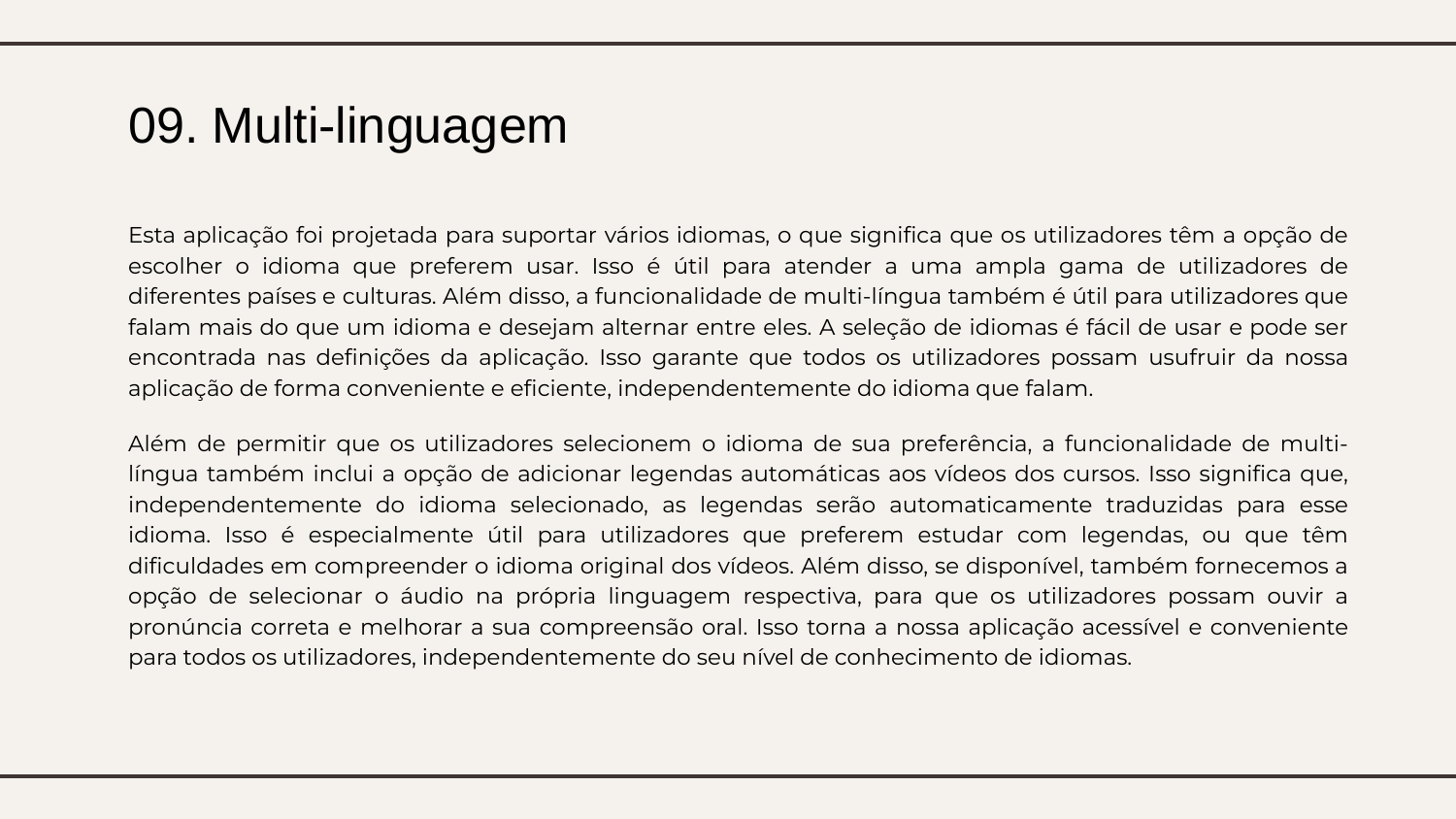

# 09. Multi-linguagem
Esta aplicação foi projetada para suportar vários idiomas, o que significa que os utilizadores têm a opção de escolher o idioma que preferem usar. Isso é útil para atender a uma ampla gama de utilizadores de diferentes países e culturas. Além disso, a funcionalidade de multi-língua também é útil para utilizadores que falam mais do que um idioma e desejam alternar entre eles. A seleção de idiomas é fácil de usar e pode ser encontrada nas definições da aplicação. Isso garante que todos os utilizadores possam usufruir da nossa aplicação de forma conveniente e eficiente, independentemente do idioma que falam.
Além de permitir que os utilizadores selecionem o idioma de sua preferência, a funcionalidade de multi-língua também inclui a opção de adicionar legendas automáticas aos vídeos dos cursos. Isso significa que, independentemente do idioma selecionado, as legendas serão automaticamente traduzidas para esse idioma. Isso é especialmente útil para utilizadores que preferem estudar com legendas, ou que têm dificuldades em compreender o idioma original dos vídeos. Além disso, se disponível, também fornecemos a opção de selecionar o áudio na própria linguagem respectiva, para que os utilizadores possam ouvir a pronúncia correta e melhorar a sua compreensão oral. Isso torna a nossa aplicação acessível e conveniente para todos os utilizadores, independentemente do seu nível de conhecimento de idiomas.